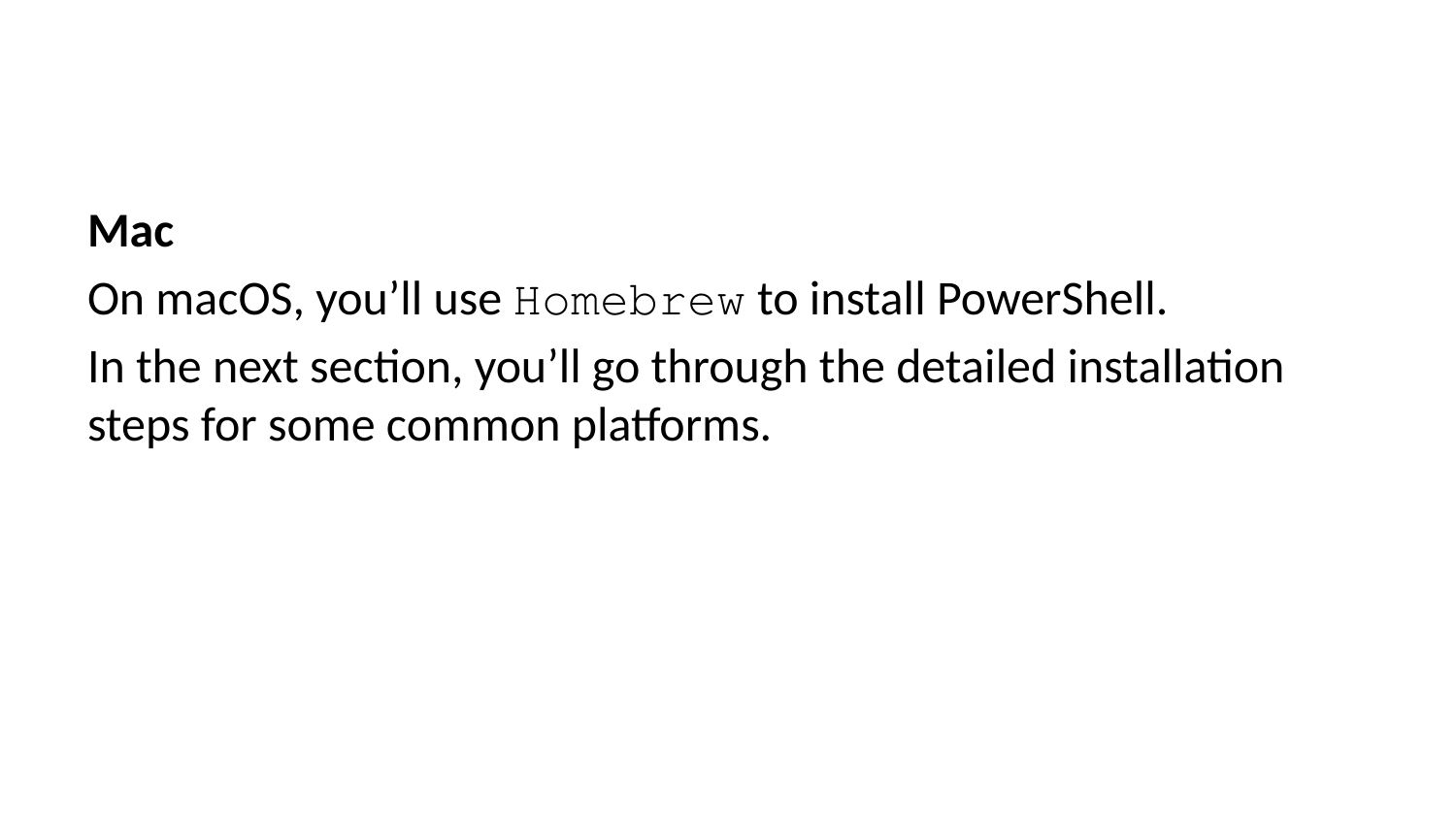

Mac
On macOS, you’ll use Homebrew to install PowerShell.
In the next section, you’ll go through the detailed installation steps for some common platforms.